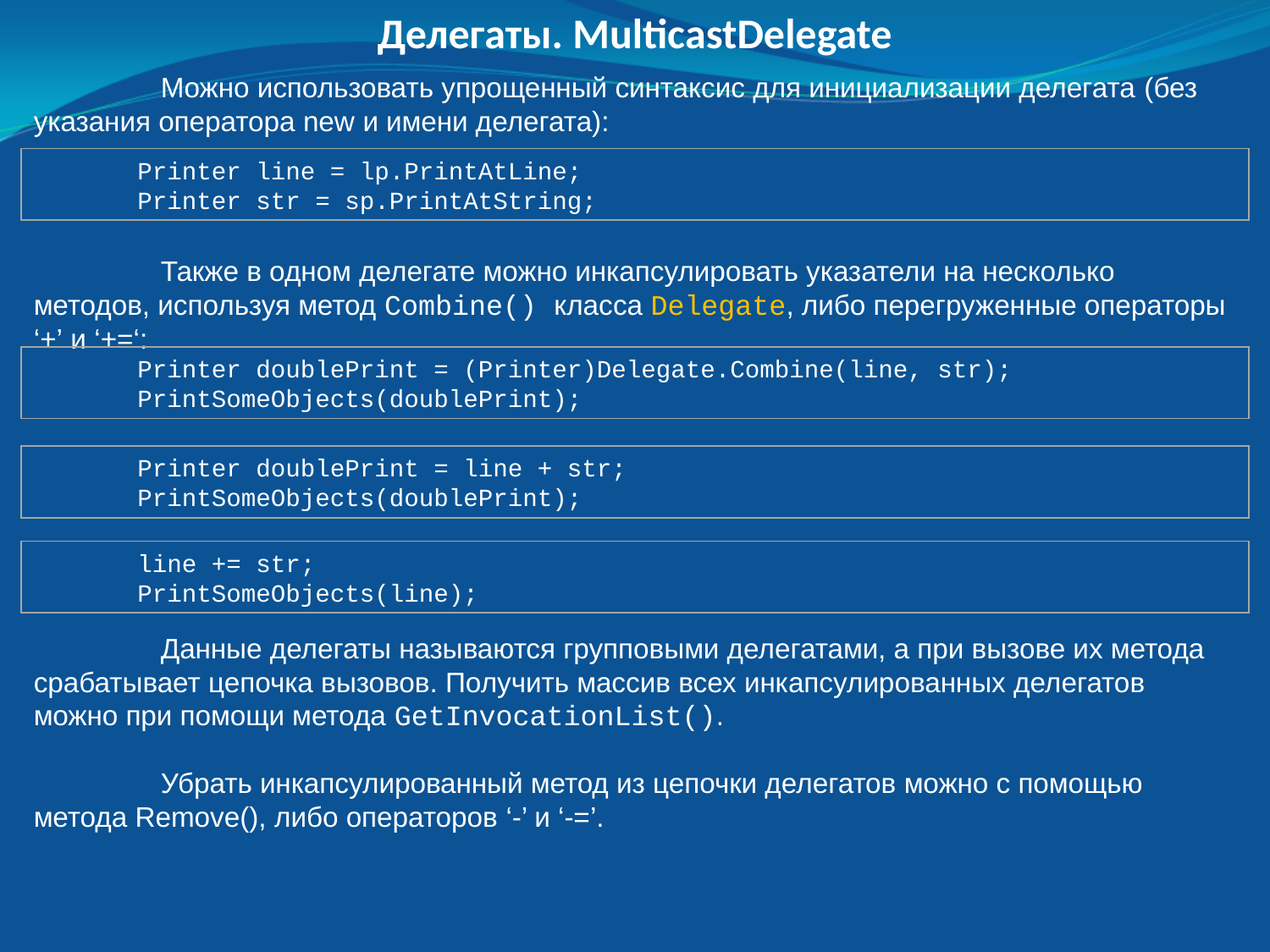

Делегаты. MulticastDelegate
	Можно использовать упрощенный синтаксис для инициализации делегата (без указания оператора new и имени делегата):
       Printer line = lp.PrintAtLine;
       Printer str = sp.PrintAtString;
	Также в одном делегате можно инкапсулировать указатели на несколько методов, используя метод Combine() класса Delegate, либо перегруженные операторы ‘+’ и ‘+=‘:
       Printer doublePrint = (Printer)Delegate.Combine(line, str);
       PrintSomeObjects(doublePrint);
       Printer doublePrint = line + str;
       PrintSomeObjects(doublePrint);
       line += str;
       PrintSomeObjects(line);
	Данные делегаты называются групповыми делегатами, а при вызове их метода срабатывает цепочка вызовов. Получить массив всех инкапсулированных делегатов можно при помощи метода GetInvocationList().

	Убрать инкапсулированный метод из цепочки делегатов можно с помощью метода Remove(), либо операторов ‘-’ и ‘-=’.